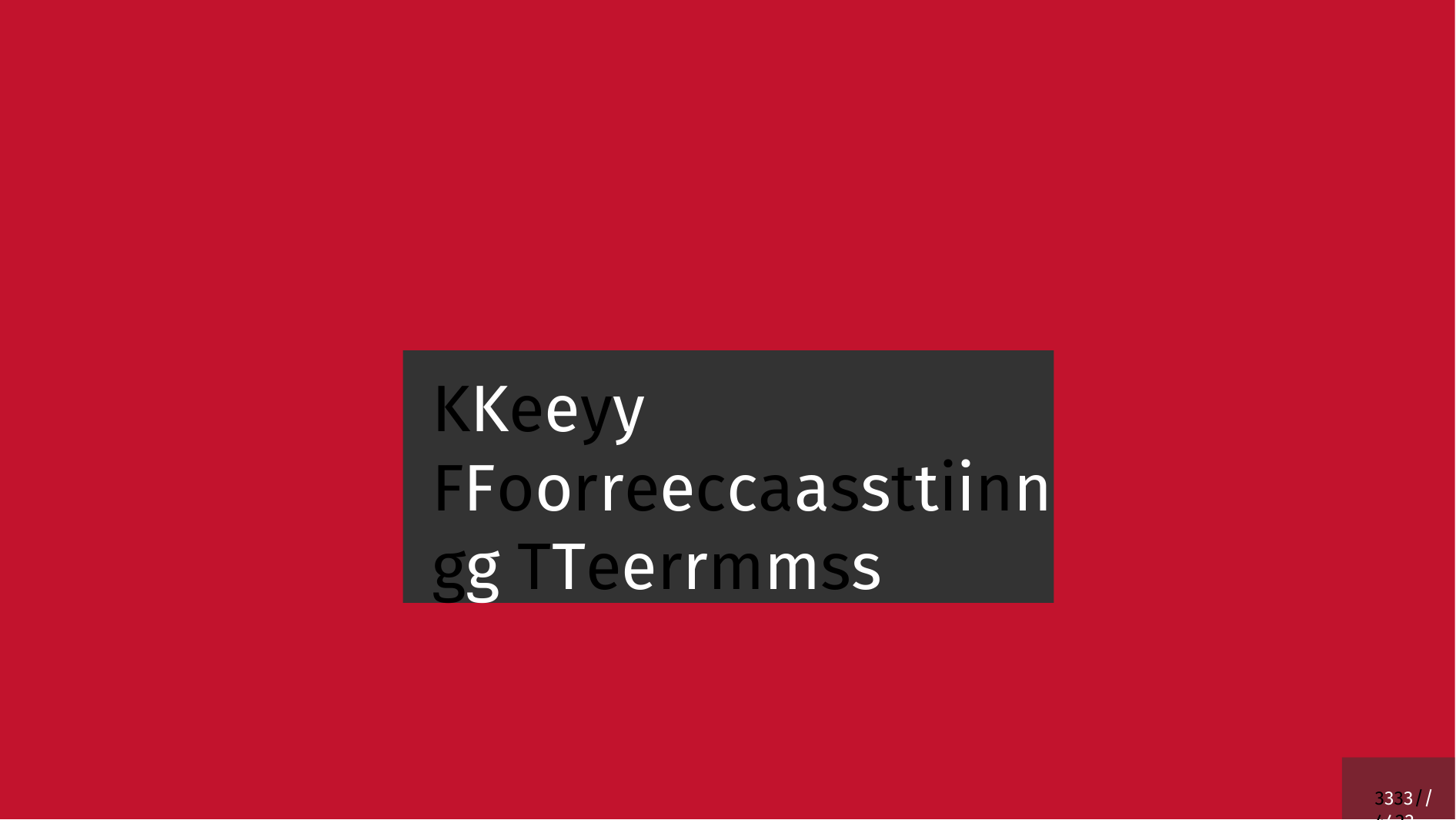

# KKeeyy FFoorreeccaassttiinngg TTeerrmmss

3333 // 4422